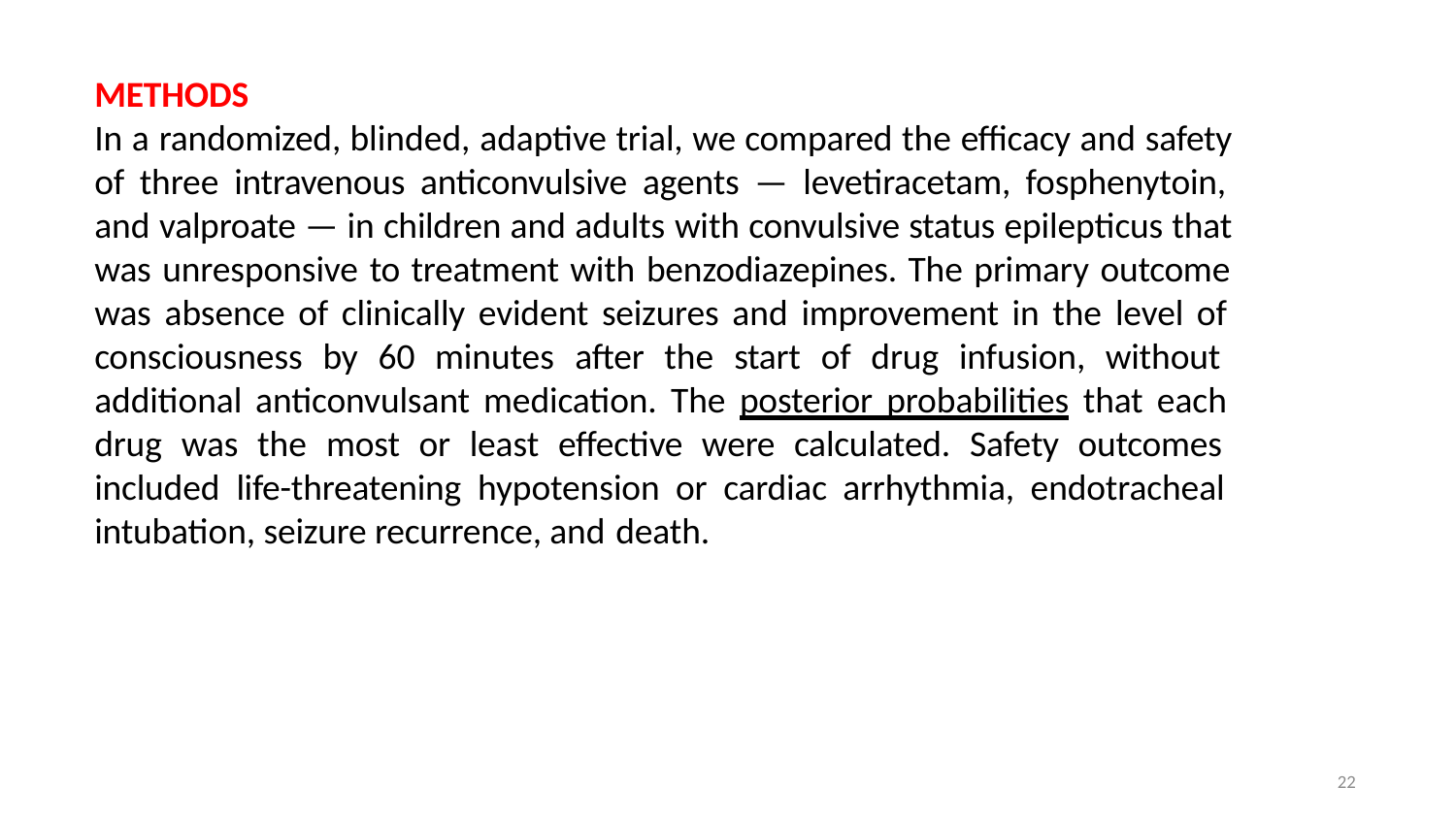

METHODS
In a randomized, blinded, adaptive trial, we compared the efficacy and safety  of three intravenous anticonvulsive agents — levetiracetam, fosphenytoin,  and valproate — in children and adults with convulsive status epilepticus that  was unresponsive to treatment with benzodiazepines. The primary outcome  was absence of clinically evident seizures and improvement in the level of  consciousness by 60 minutes after the start of drug infusion, without  additional anticonvulsant medication. The posterior probabilities that each  drug was the most or least effective were calculated. Safety outcomes  included life-threatening hypotension or cardiac arrhythmia, endotracheal  intubation, seizure recurrence, and death.
22